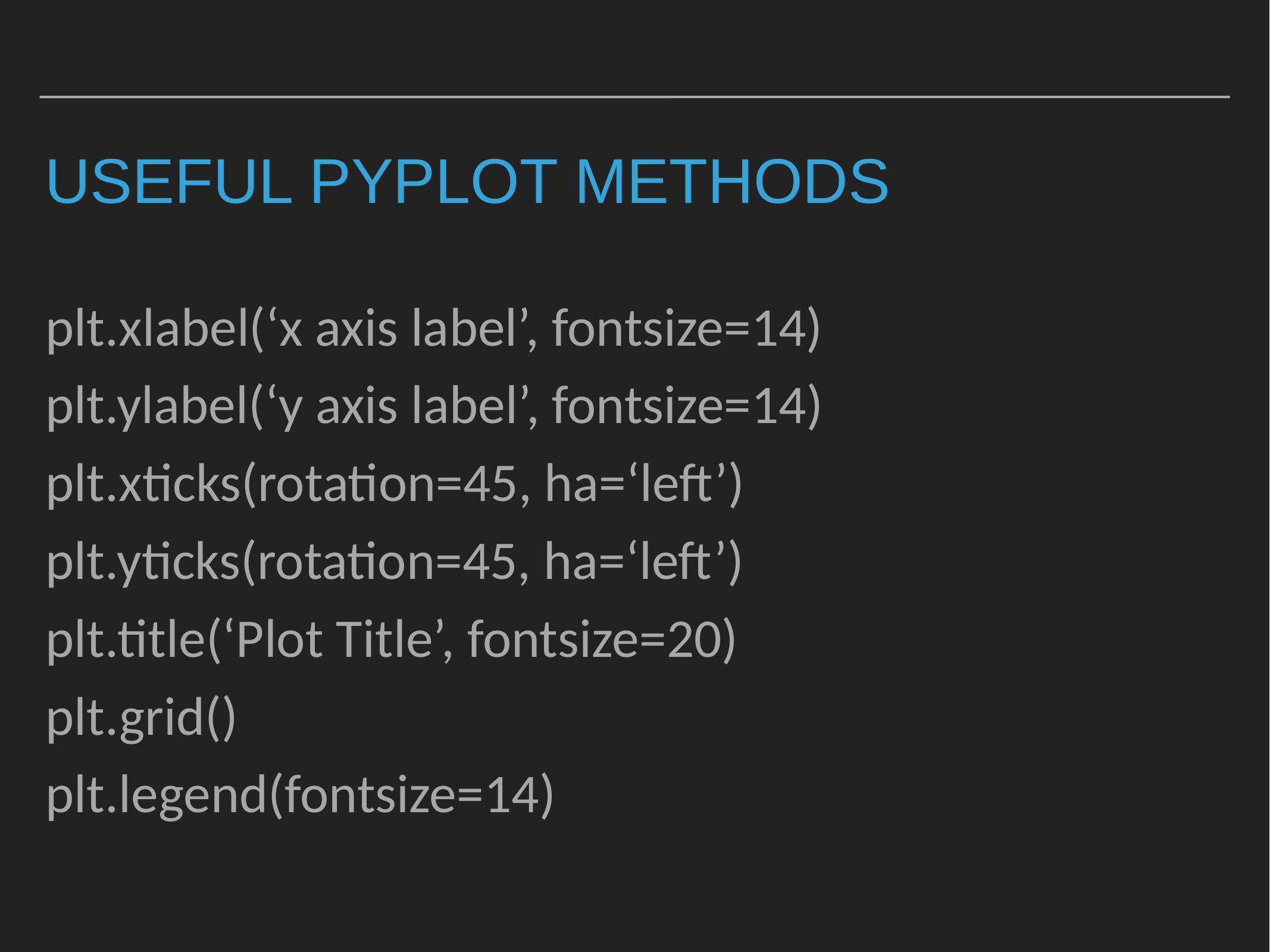

# Useful pyplot methods
plt.xlabel(‘x axis label’, fontsize=14)
plt.ylabel(‘y axis label’, fontsize=14)
plt.xticks(rotation=45, ha=‘left’)
plt.yticks(rotation=45, ha=‘left’)
plt.title(‘Plot Title’, fontsize=20)
plt.grid()
plt.legend(fontsize=14)